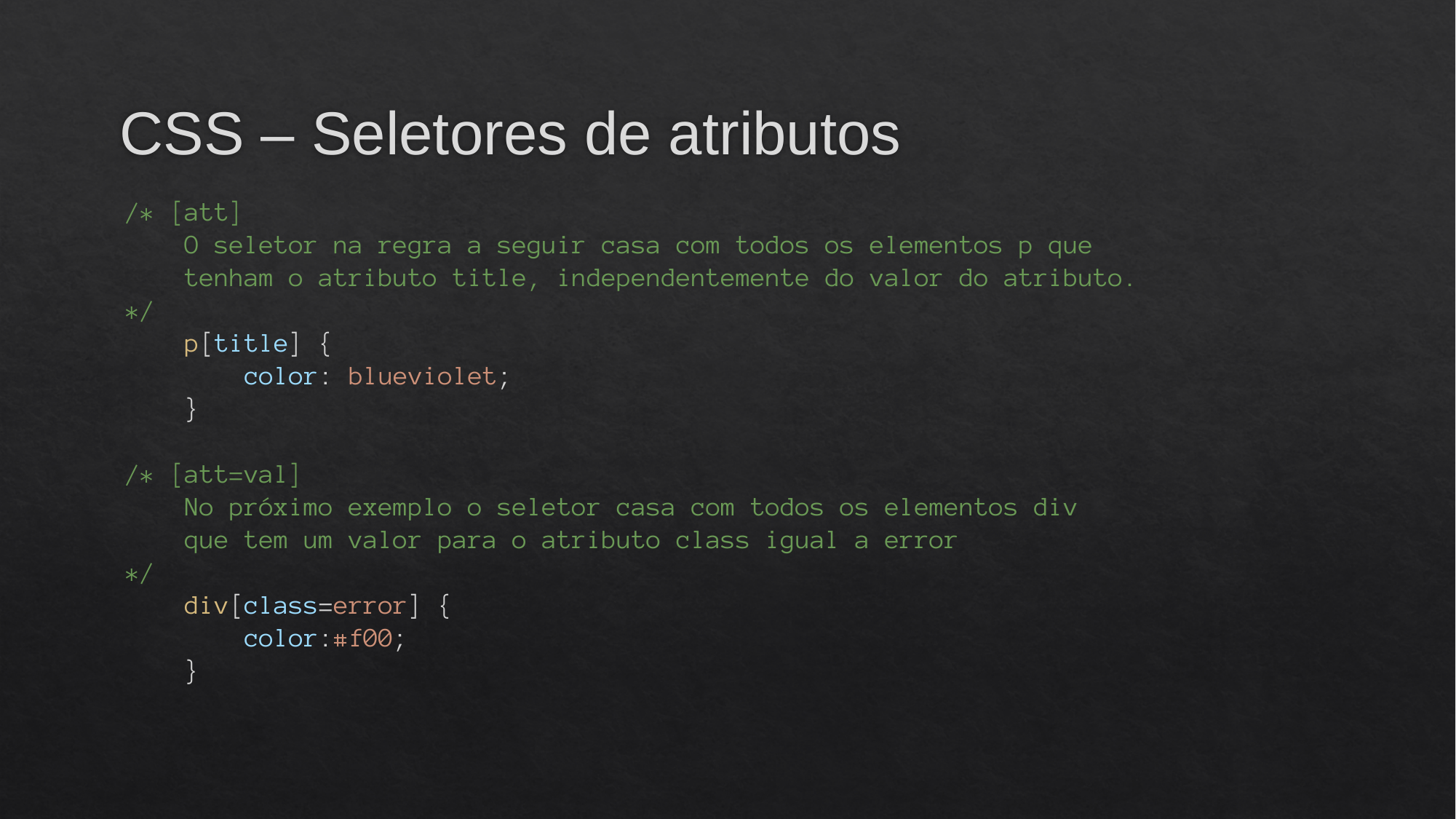

# CSS – Seletores de atributos
    /* [att]
        O seletor na regra a seguir casa com todos os elementos p que
        tenham o atributo title, independentemente do valor do atributo.
    */
        p[title] {
            color: blueviolet;
        }
    /* [att=val]
        No próximo exemplo o seletor casa com todos os elementos div
        que tem um valor para o atributo class igual a error
    */
        div[class=error] {
            color:#f00;
        }